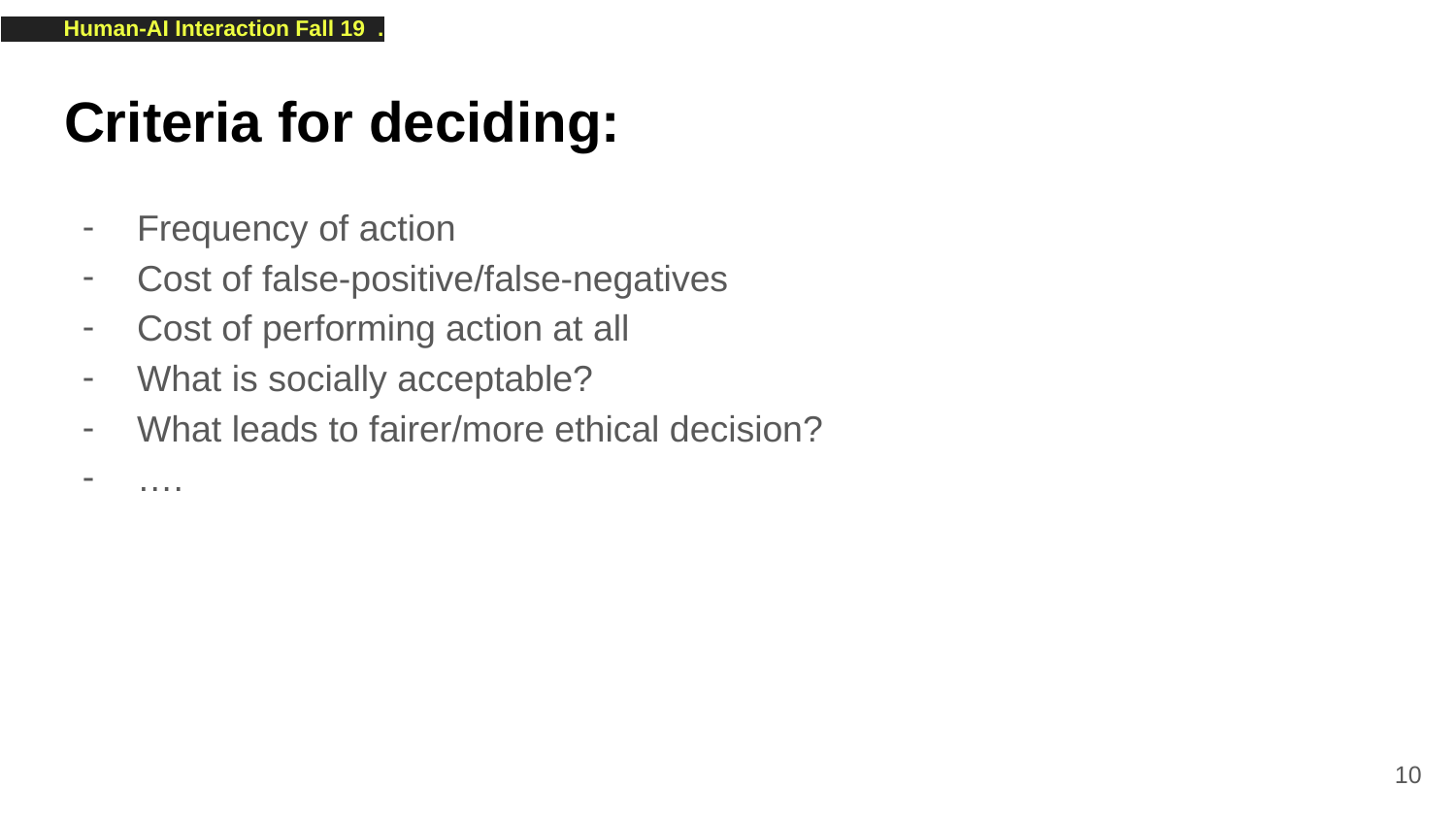

# Criteria for deciding:
Frequency of action
Cost of false-positive/false-negatives
Cost of performing action at all
What is socially acceptable?
What leads to fairer/more ethical decision?
….
10